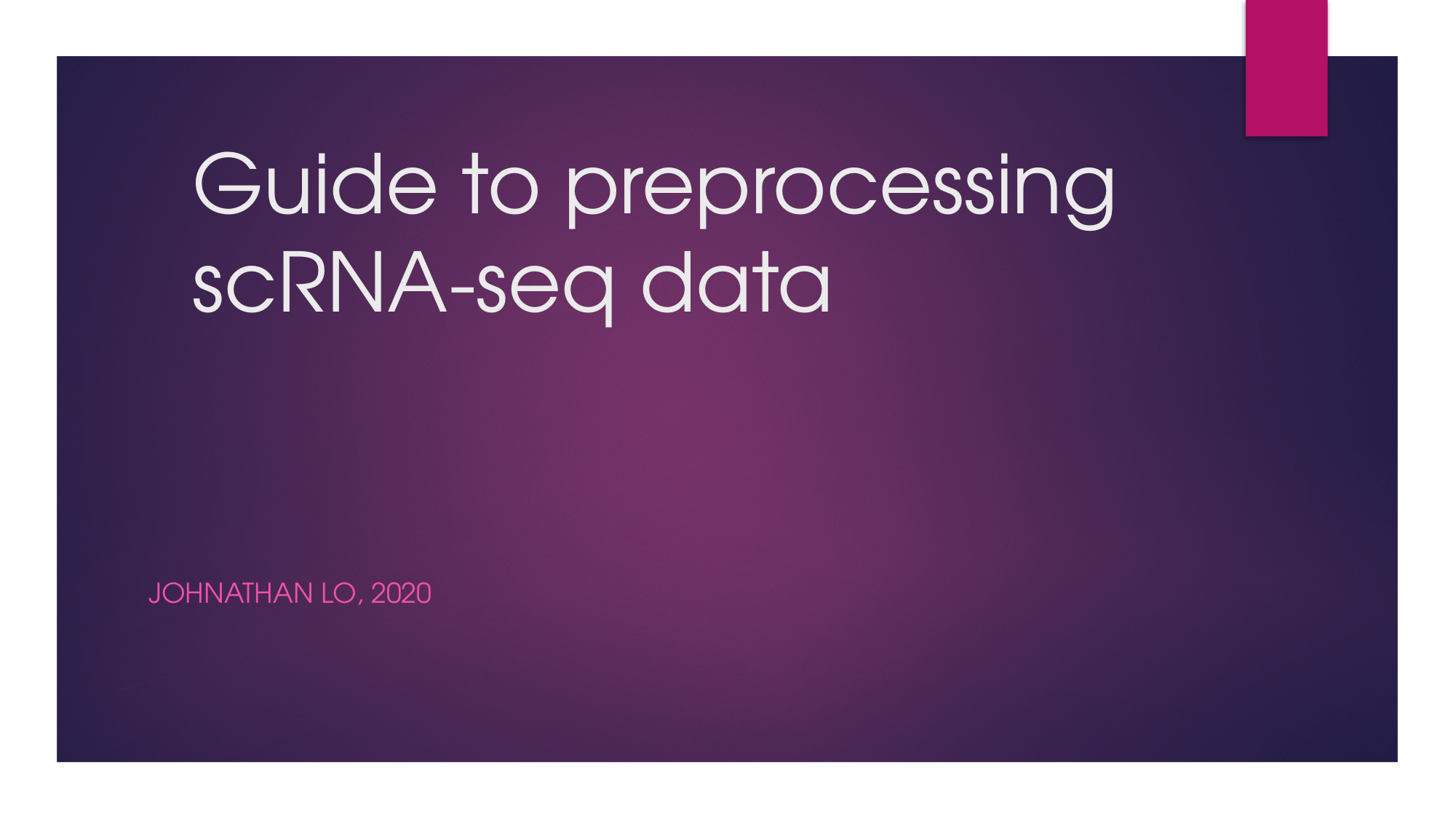

# Guide to preprocessing scRNA-seq data
Johnathan Lo, 2020